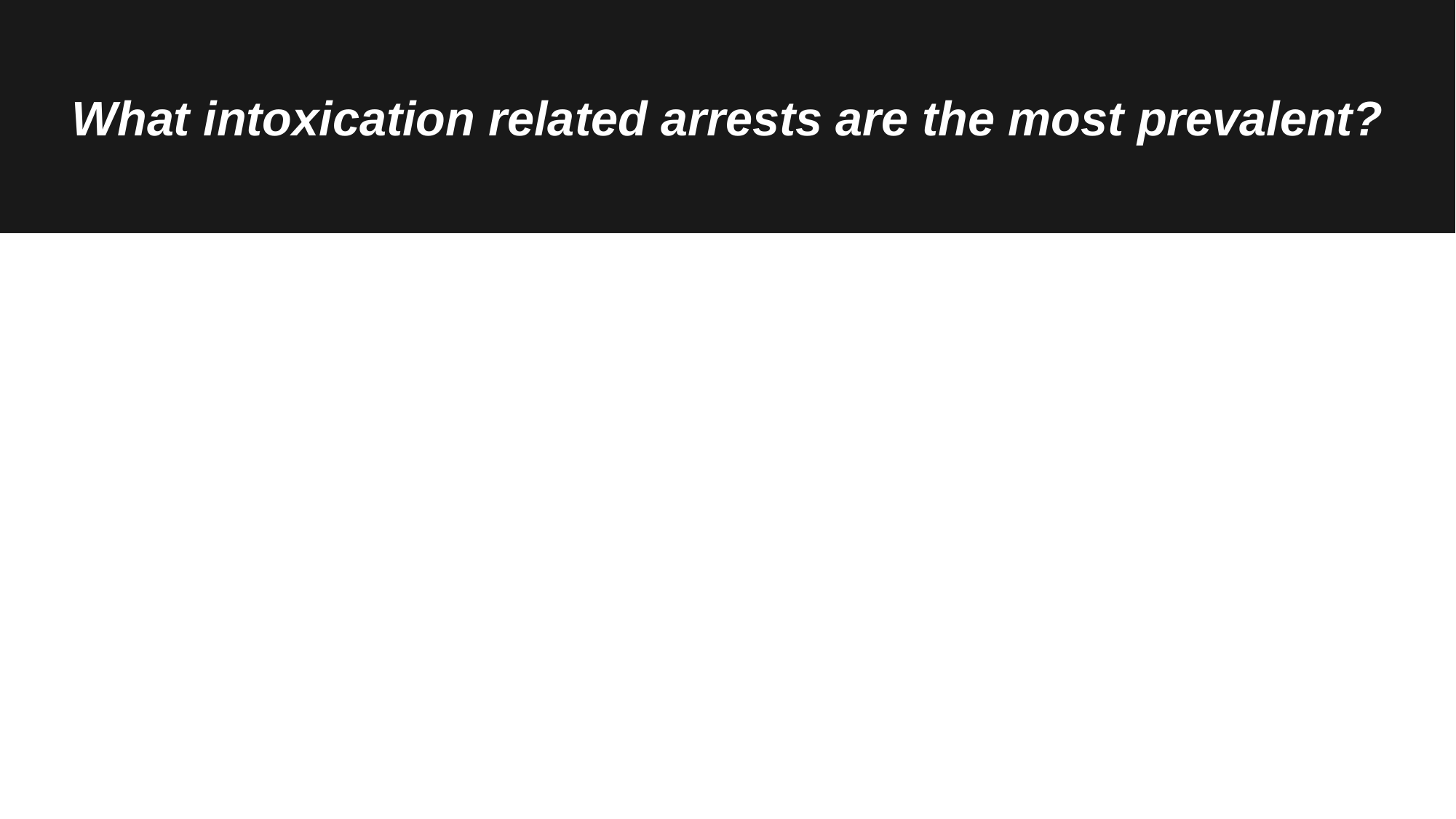

What intoxication related arrests are the most prevalent?